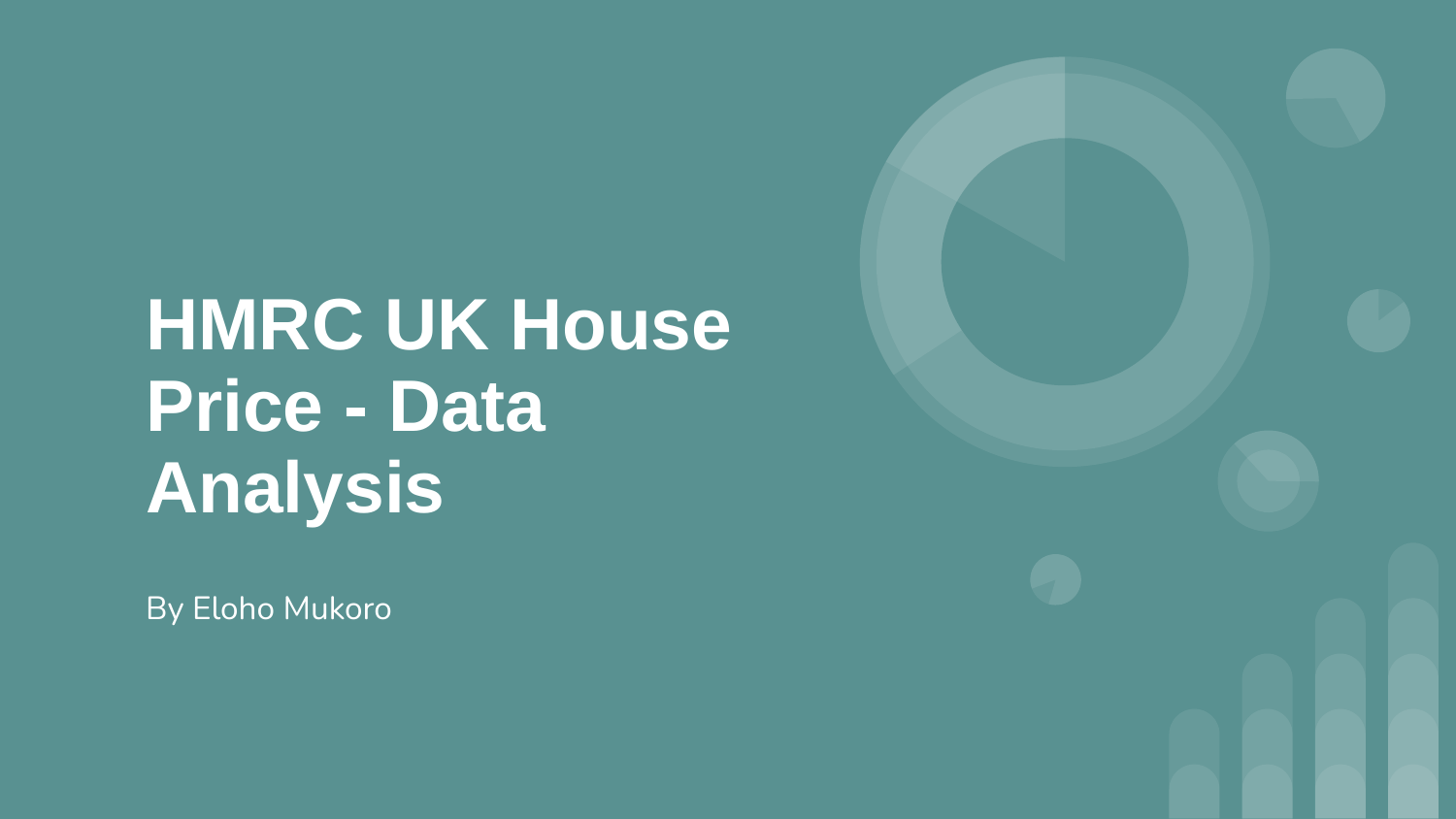

# HMRC UK House Price - Data Analysis
By Eloho Mukoro